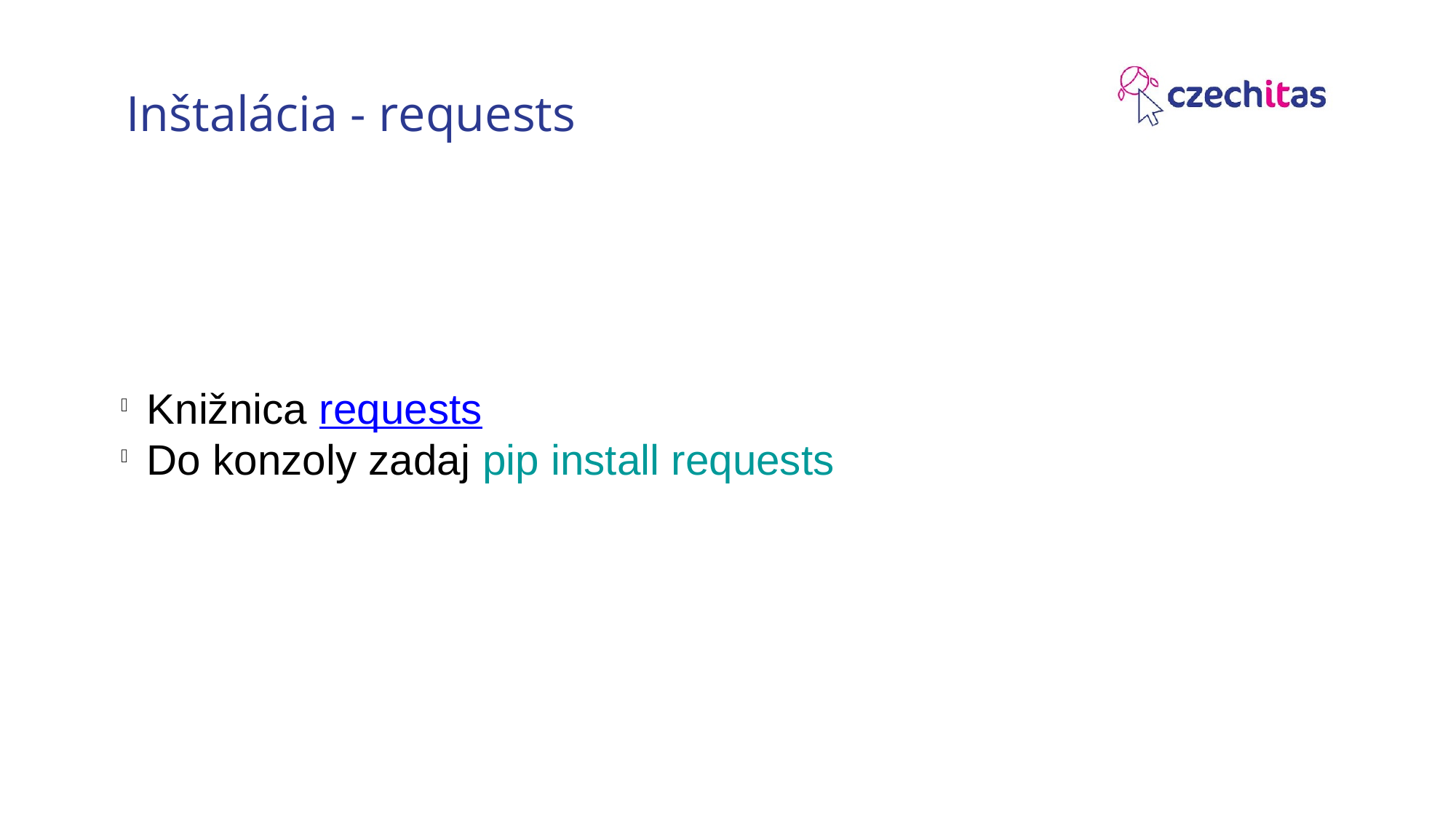

Inštalácia - requests
Knižnica requests
Do konzoly zadaj pip install requests